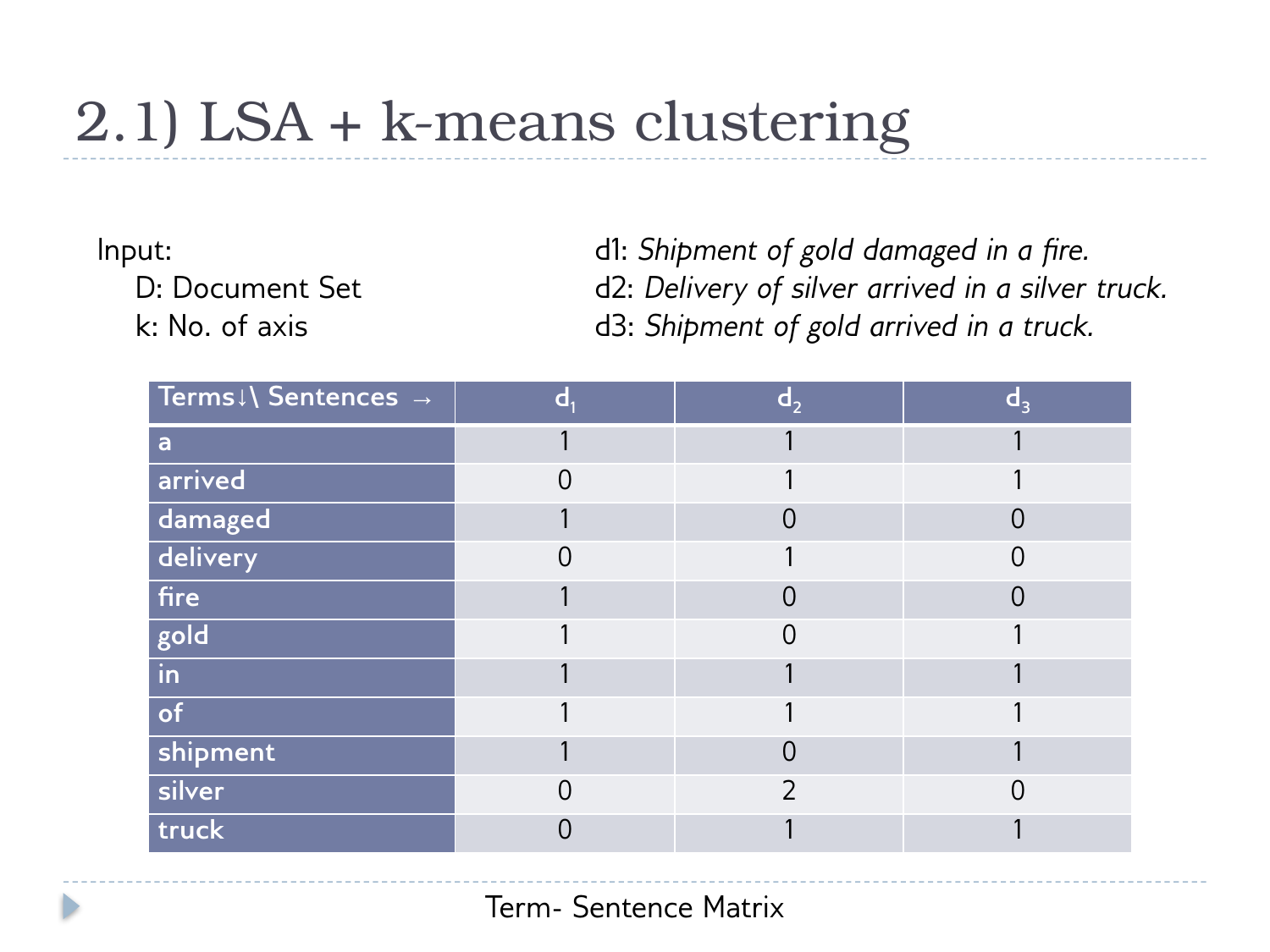

# 2.1) LSA + k-means clustering
Input:
    D: Document Set
    k: No. of axis
d1: Shipment of gold damaged in a fire.
d2: Delivery of silver arrived in a silver truck.
d3: Shipment of gold arrived in a truck.
| Terms↓\ Sentences → | d1 | d2 | d3 |
| --- | --- | --- | --- |
| a | 1 | 1 | 1 |
| arrived | 0 | 1 | 1 |
| damaged | 1 | 0 | 0 |
| delivery | 0 | 1 | 0 |
| fire | 1 | 0 | 0 |
| gold | 1 | 0 | 1 |
| in | 1 | 1 | 1 |
| of | 1 | 1 | 1 |
| shipment | 1 | 0 | 1 |
| silver | 0 | 2 | 0 |
| truck | 0 | 1 | 1 |
Term- Sentence Matrix